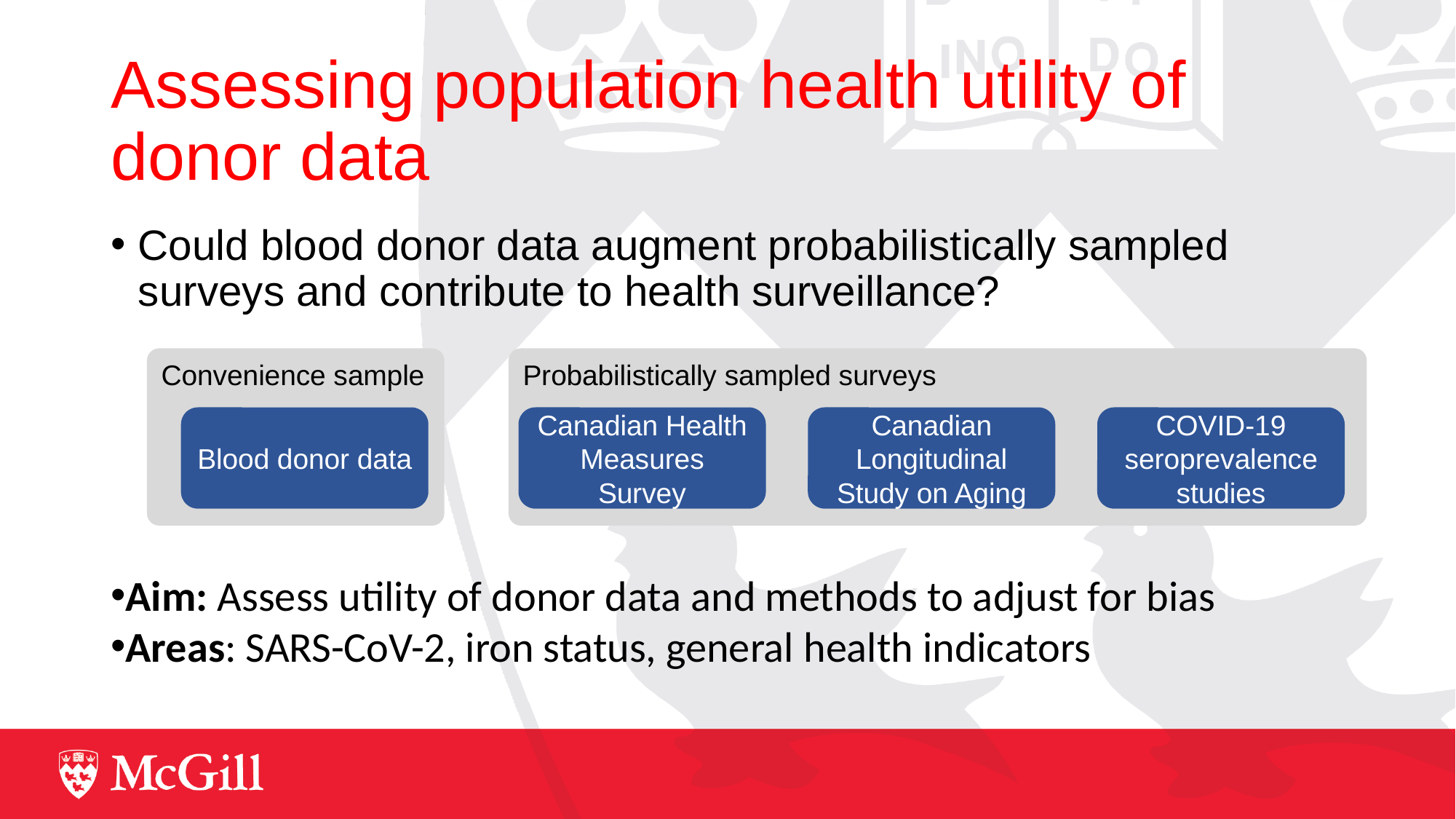

# Assessing population health utility of donor data
Could blood donor data augment probabilistically sampled surveys and contribute to health surveillance?

Convenience sample
Probabilistically sampled surveys
Blood donor data
Canadian Health Measures Survey
Canadian Longitudinal Study on Aging
COVID-19 seroprevalence studies
Aim: Assess utility of donor data and methods to adjust for bias
Areas: SARS-CoV-2, iron status, general health indicators